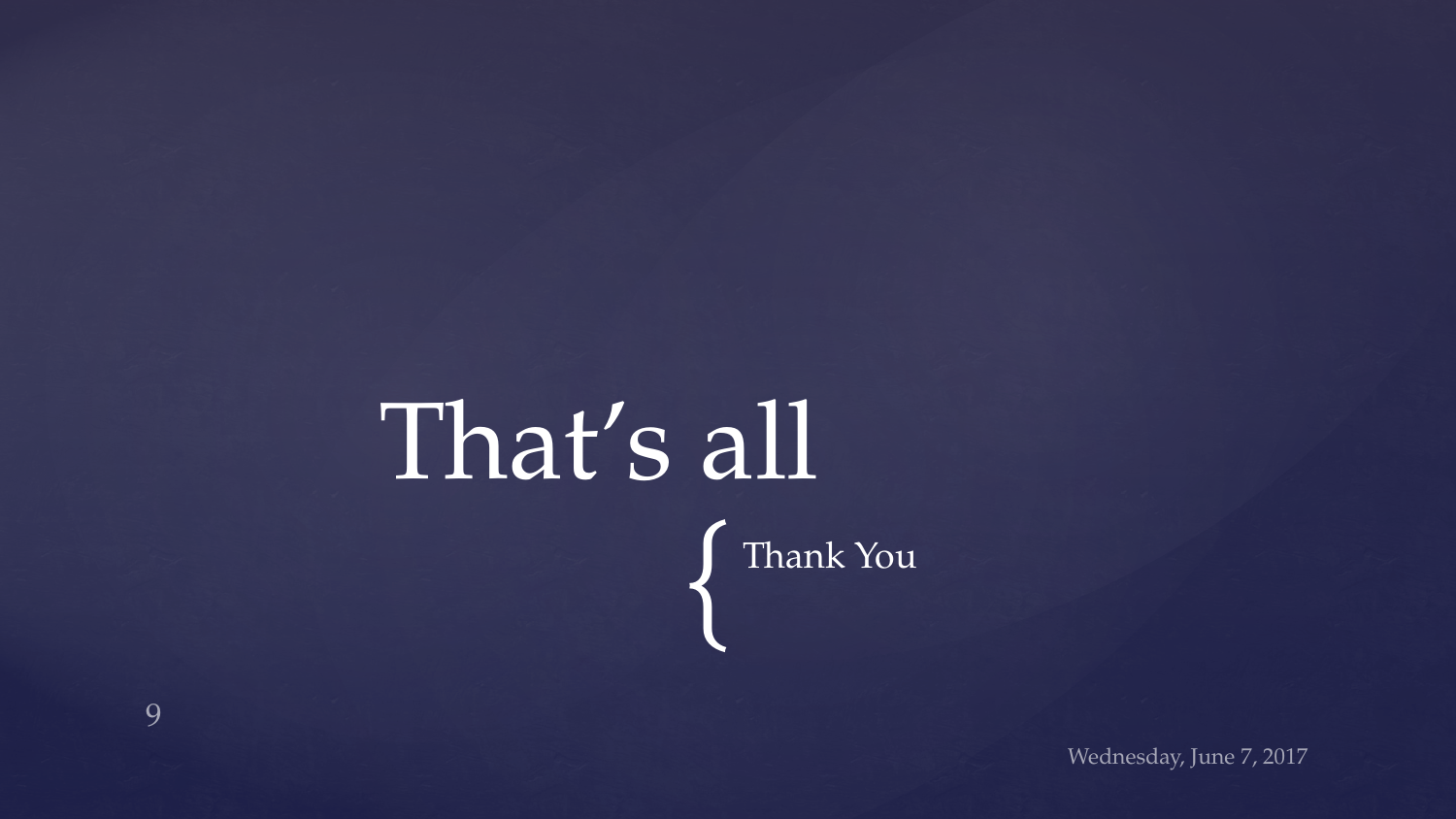

# That’s all
Thank You
9

Wednesday, June 7, 2017